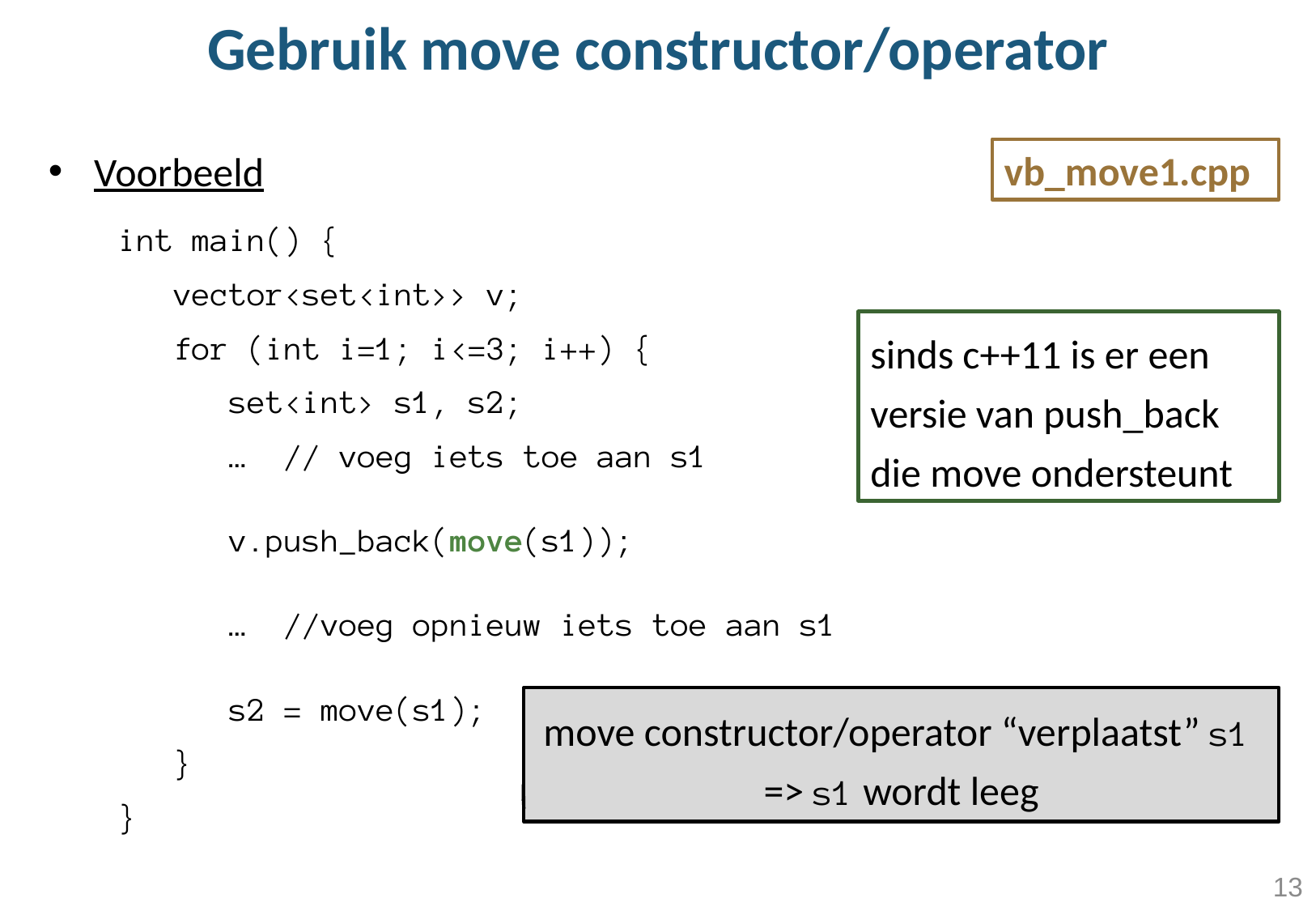

# Gebruik move constructor/operator
Voorbeeld
int main() {
   vector<set<int>> v;
   for (int i=1; i<=3; i++) {
      set<int> s1, s2;
      …  // voeg iets toe aan s1
      v.push_back(move(s1));
      …  //voeg opnieuw iets toe aan s1
      s2 = move(s1);
   }
}
vb_move1.cpp
sinds c++11 is er een versie van push_back die move ondersteunt
move constructor/operator “verplaatst” s1
=> s1 wordt leeg
13